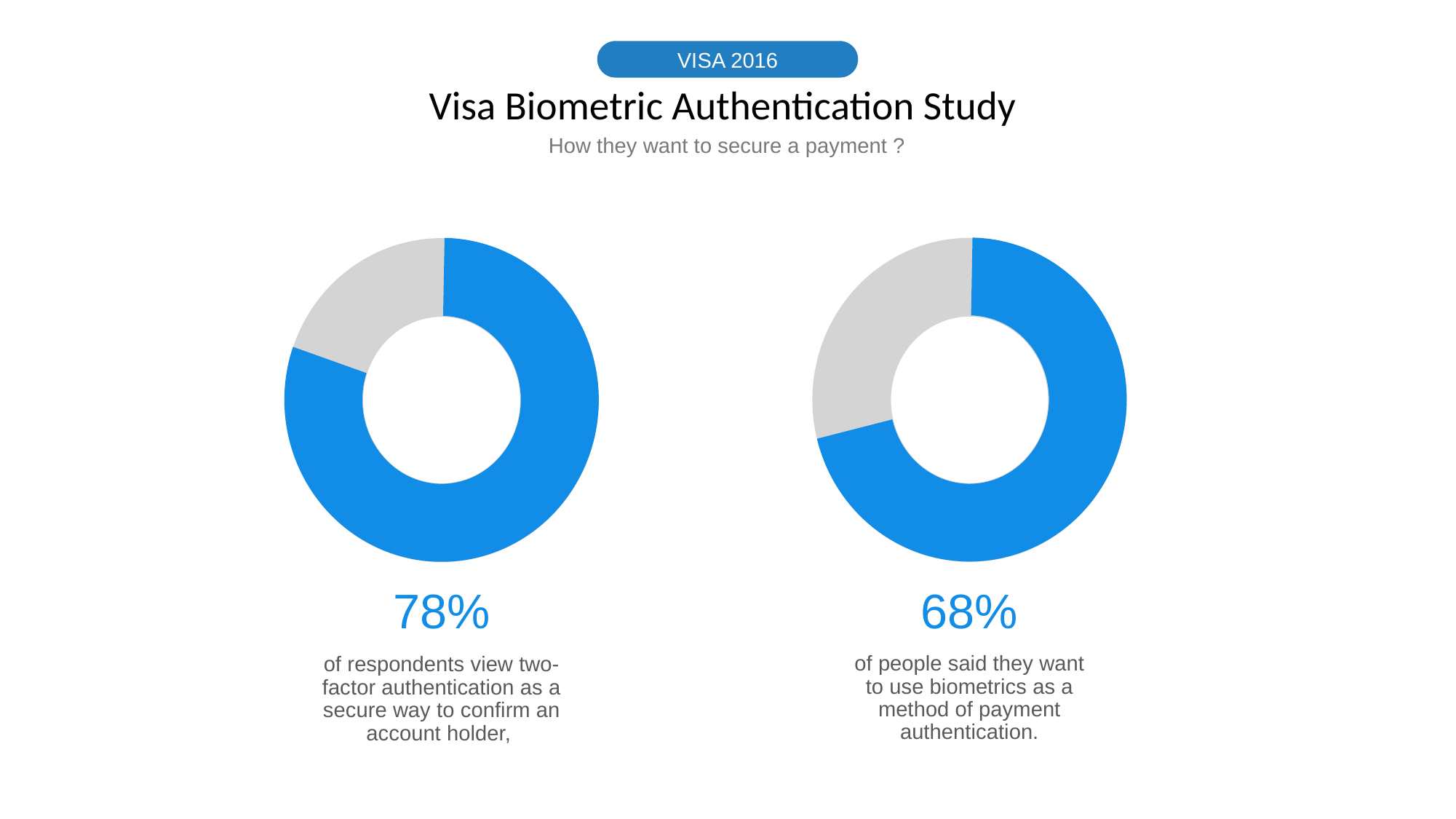

VISA 2016
Visa Biometric Authentication Study
How they want to secure a payment ?

68%
78%
of people said they want to use biometrics as a method of payment authentication.
of respondents view two-factor authentication as a secure way to confirm an account holder,